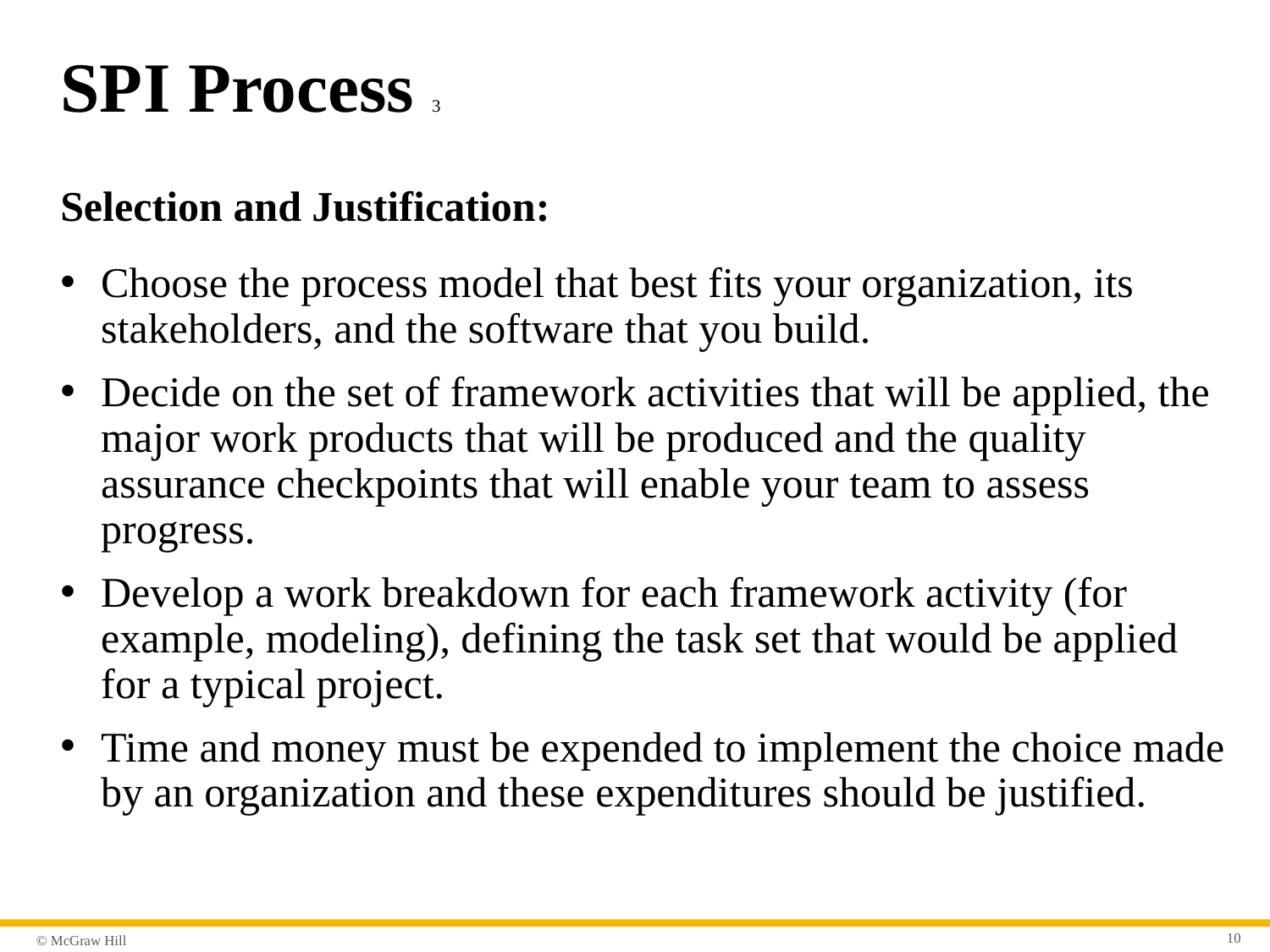

# S P I Process 3
Selection and Justification:
Choose the process model that best fits your organization, its stakeholders, and the software that you build.
Decide on the set of framework activities that will be applied, the major work products that will be produced and the quality assurance checkpoints that will enable your team to assess progress.
Develop a work breakdown for each framework activity (for example, modeling), defining the task set that would be applied for a typical project.
Time and money must be expended to implement the choice made by an organization and these expenditures should be justified.
10